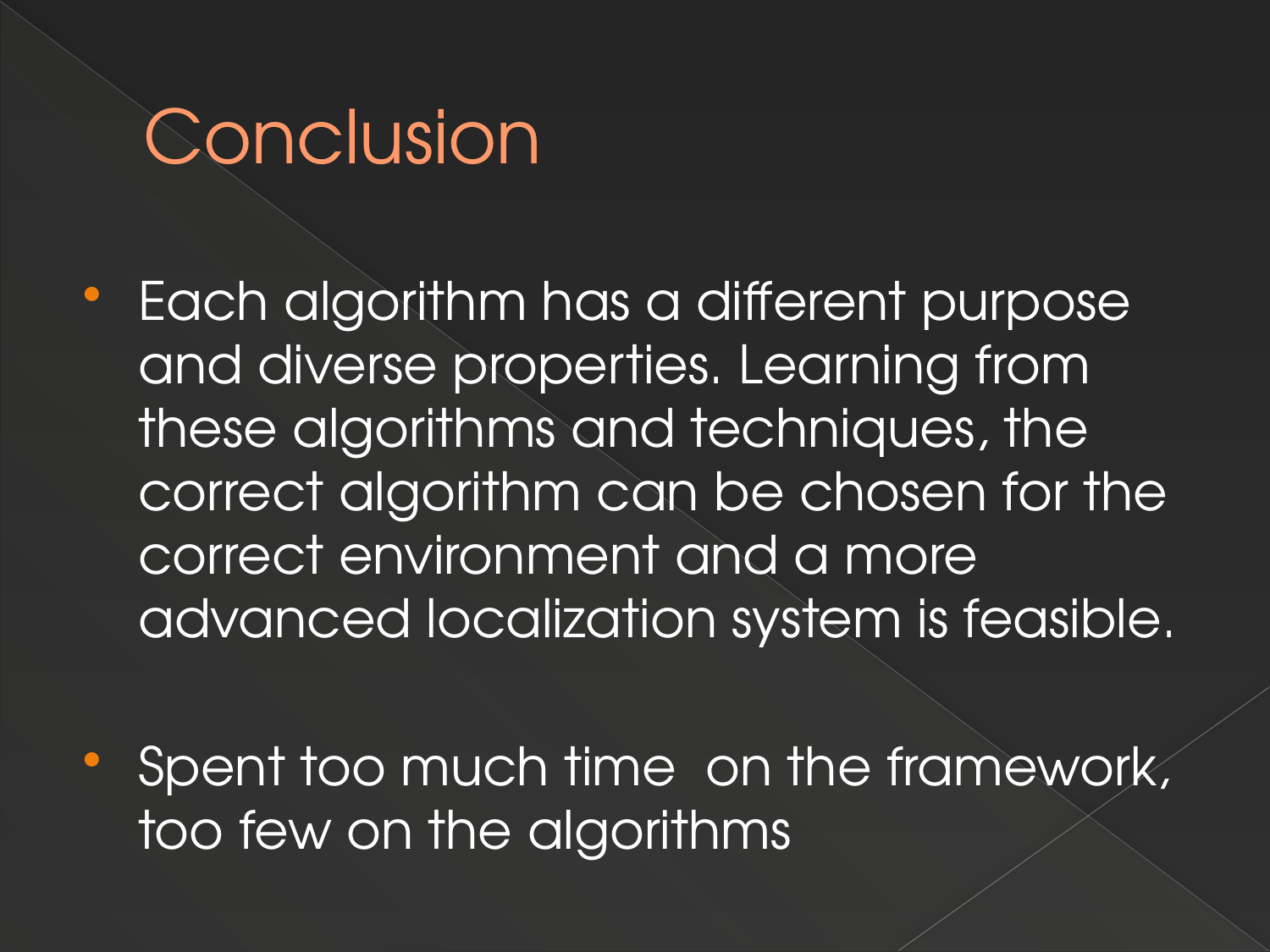

# Conclusion
Each algorithm has a different purpose and diverse properties. Learning from these algorithms and techniques, the correct algorithm can be chosen for the correct environment and a more advanced localization system is feasible.

Spent too much time  on the framework, too few on the algorithms